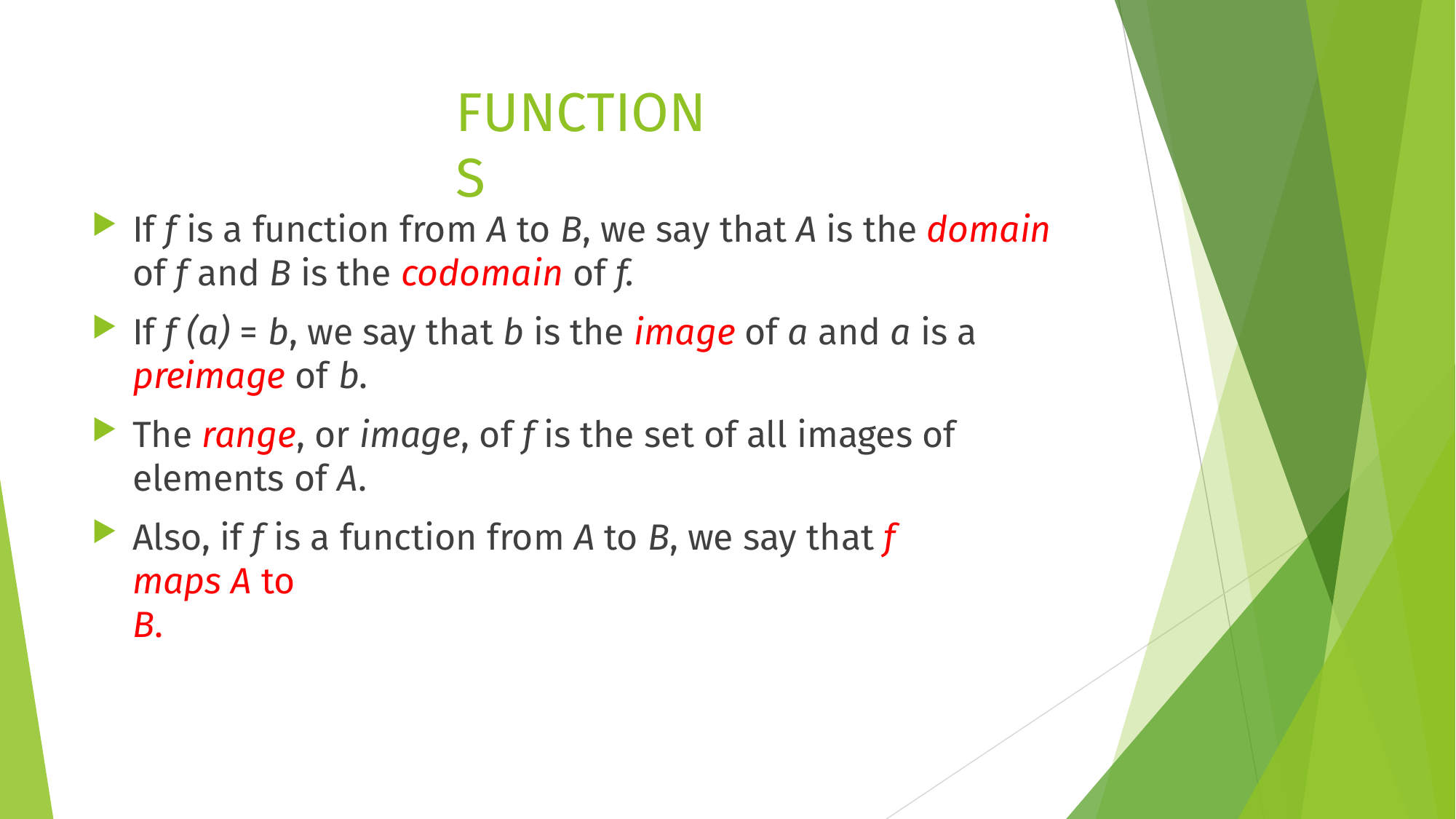

# FUNCTIONS
If f is a function from A to B, we say that A is the domain
of f and B is the codomain of f.
If f (a) = b, we say that b is the image of a and a is a
preimage of b.
The range, or image, of f is the set of all images of  elements of A.
Also, if f is a function from A to B, we say that f maps A to
B.